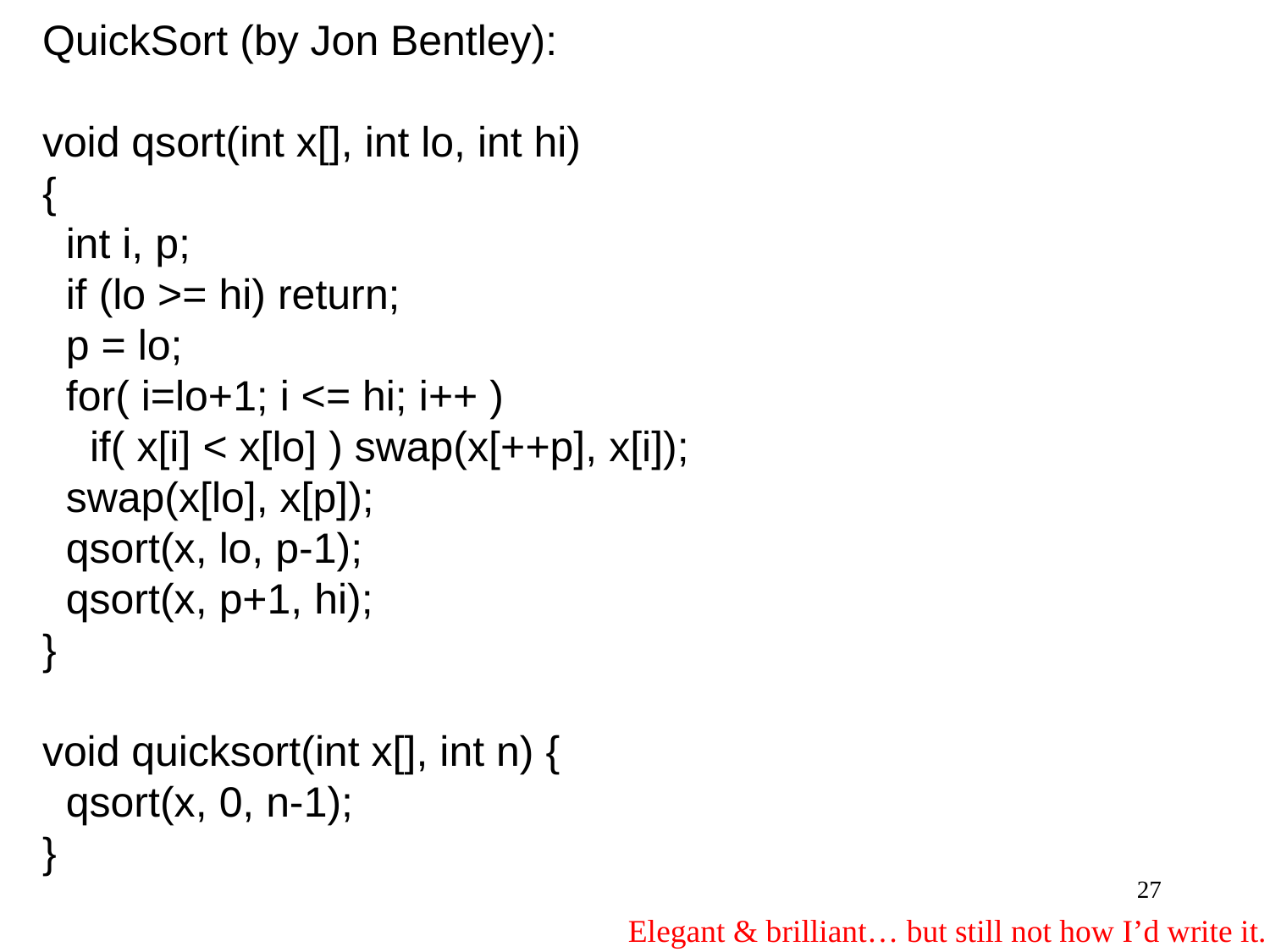

QuickSort (by Jon Bentley):
void qsort(int x[], int lo, int hi)
{
  int i, p;
  if (lo >= hi) return;
  p = lo;
  for( i=lo+1; i <= hi; i++ )
    if( x[i] < x[lo] ) swap(x[++p], x[i]);
  swap(x[lo], x[p]);
  qsort(x, lo, p-1);
  qsort(x, p+1, hi);
}

void quicksort(int x[], int n) {
  qsort(x, 0, n-1);
}
27
Elegant & brilliant… but still not how I’d write it.